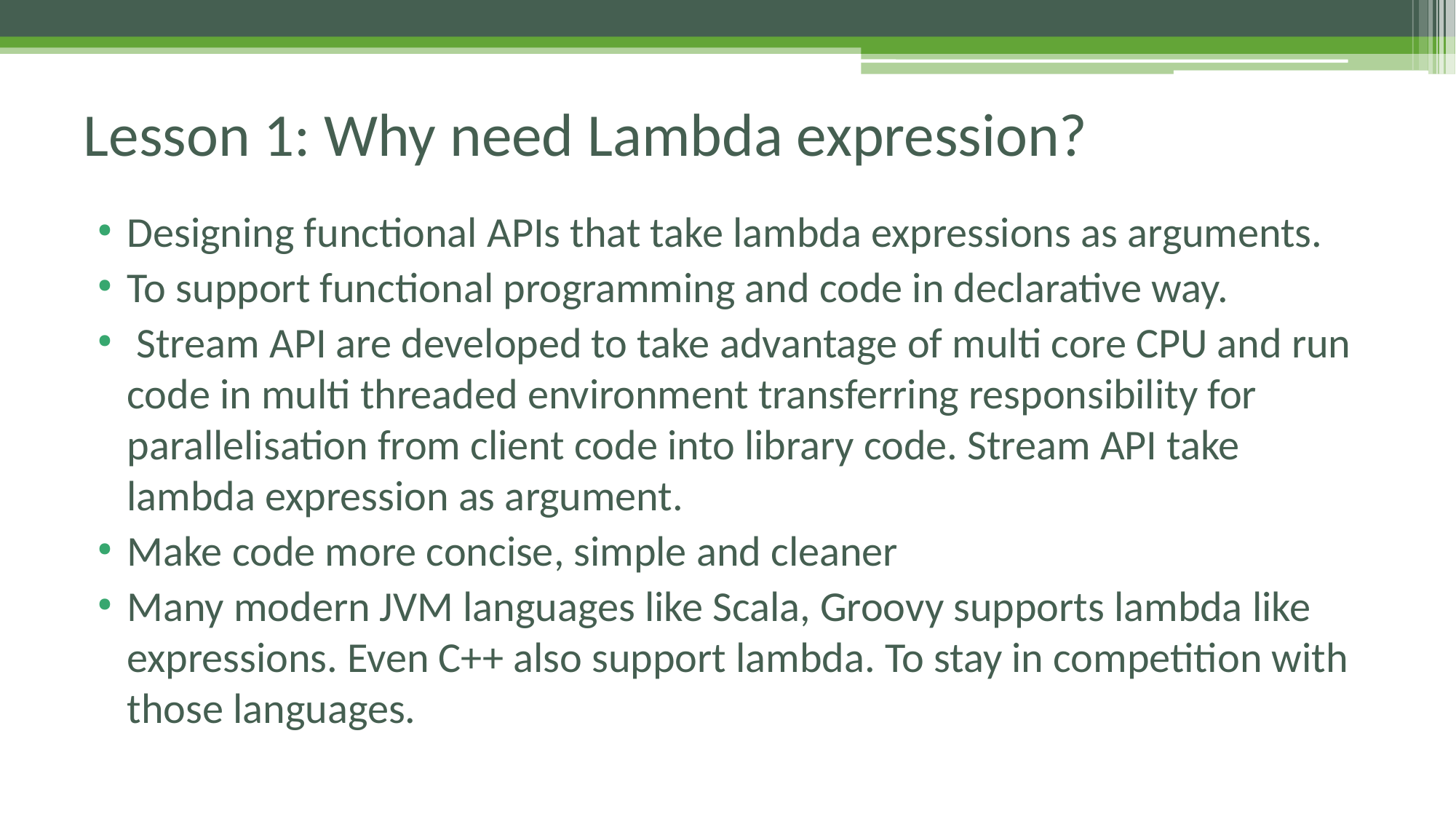

# Lesson 1: Why need Lambda expression?
Designing functional APIs that take lambda expressions as arguments.
To support functional programming and code in declarative way.
 Stream API are developed to take advantage of multi core CPU and run code in multi threaded environment transferring responsibility for parallelisation from client code into library code. Stream API take lambda expression as argument.
Make code more concise, simple and cleaner
Many modern JVM languages like Scala, Groovy supports lambda like expressions. Even C++ also support lambda. To stay in competition with those languages.